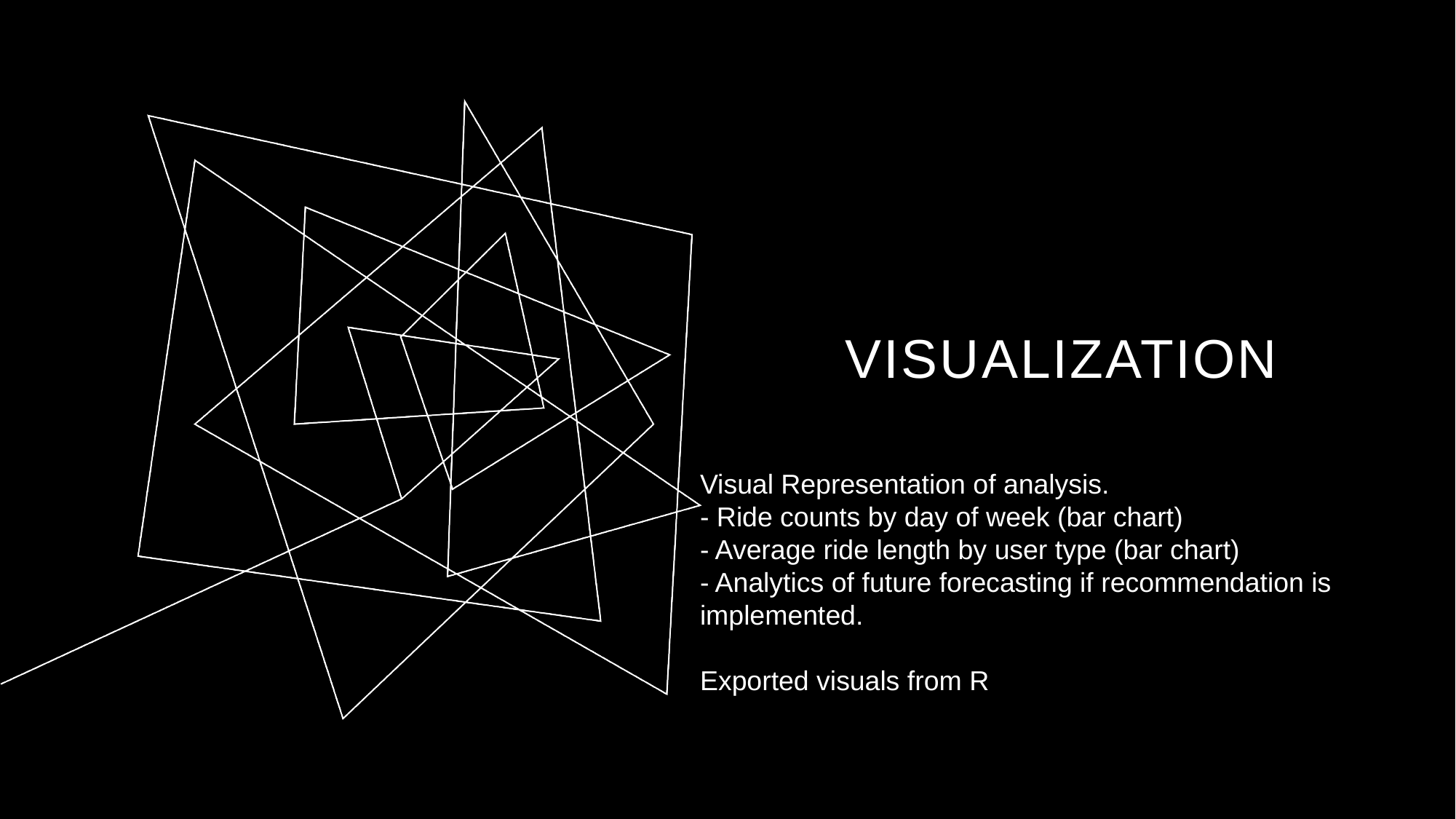

# Visualization
Visual Representation of analysis.
- Ride counts by day of week (bar chart)
- Average ride length by user type (bar chart)
- Analytics of future forecasting if recommendation is implemented.

Exported visuals from R